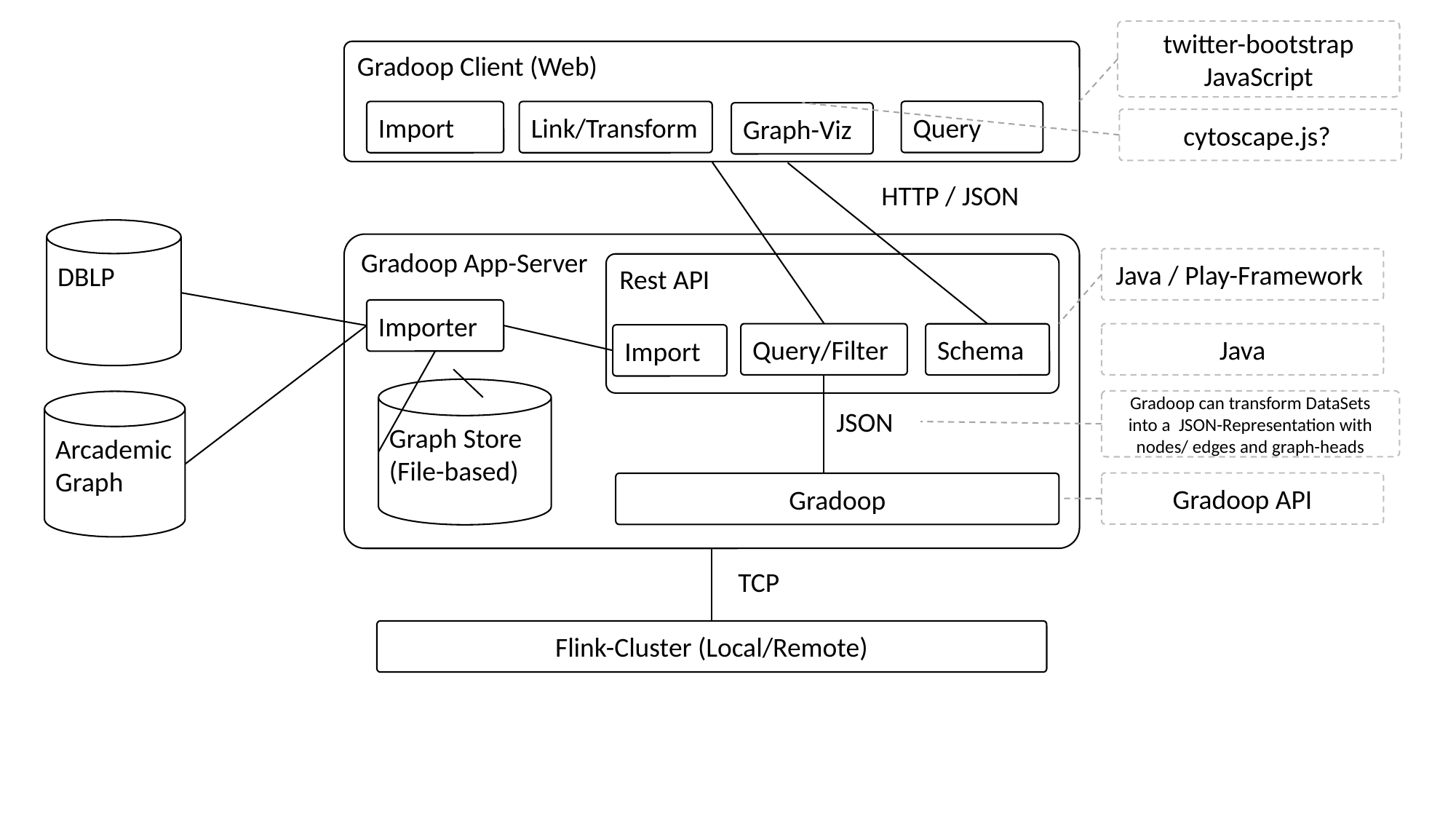

twitter-bootstrap
JavaScript
Gradoop Client (Web)
Query
Import
Link/Transform
Graph-Viz
cytoscape.js?
HTTP / JSON
DBLP
Gradoop App-Server
Java / Play-Framework
Rest API
Importer
Query/Filter
Java
Schema
Import
Graph Store
(File-based)
Gradoop can transform DataSets into a  JSON-Representation with nodes/ edges and graph-heads
Arcademic Graph
JSON
Gradoop API
Gradoop
TCP
Flink-Cluster (Local/Remote)